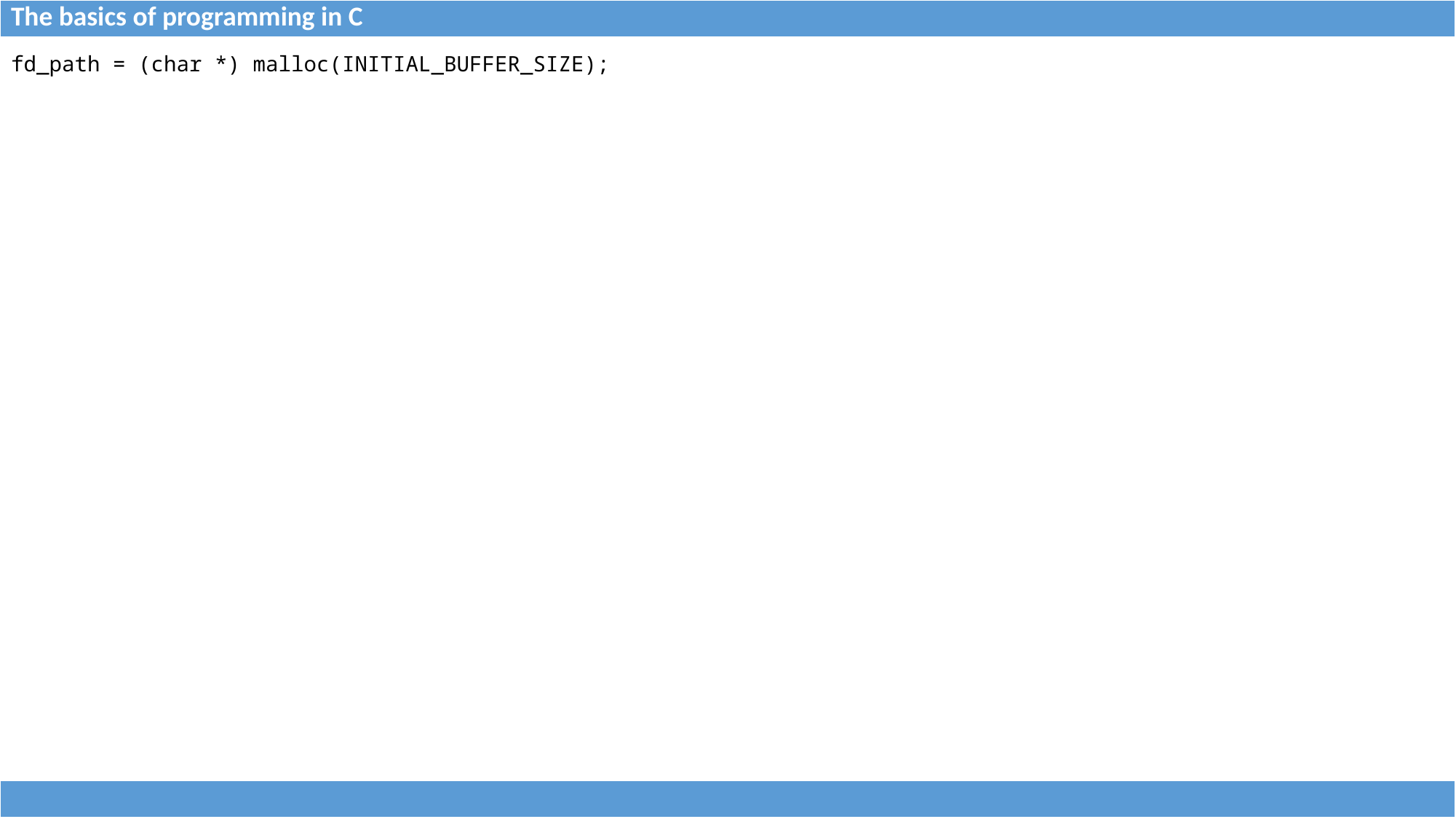

| The basics of programming in C |
| --- |
| fd\_path = (char \*) malloc(INITIAL\_BUFFER\_SIZE); |  |
| --- | --- |
|  |
| --- |